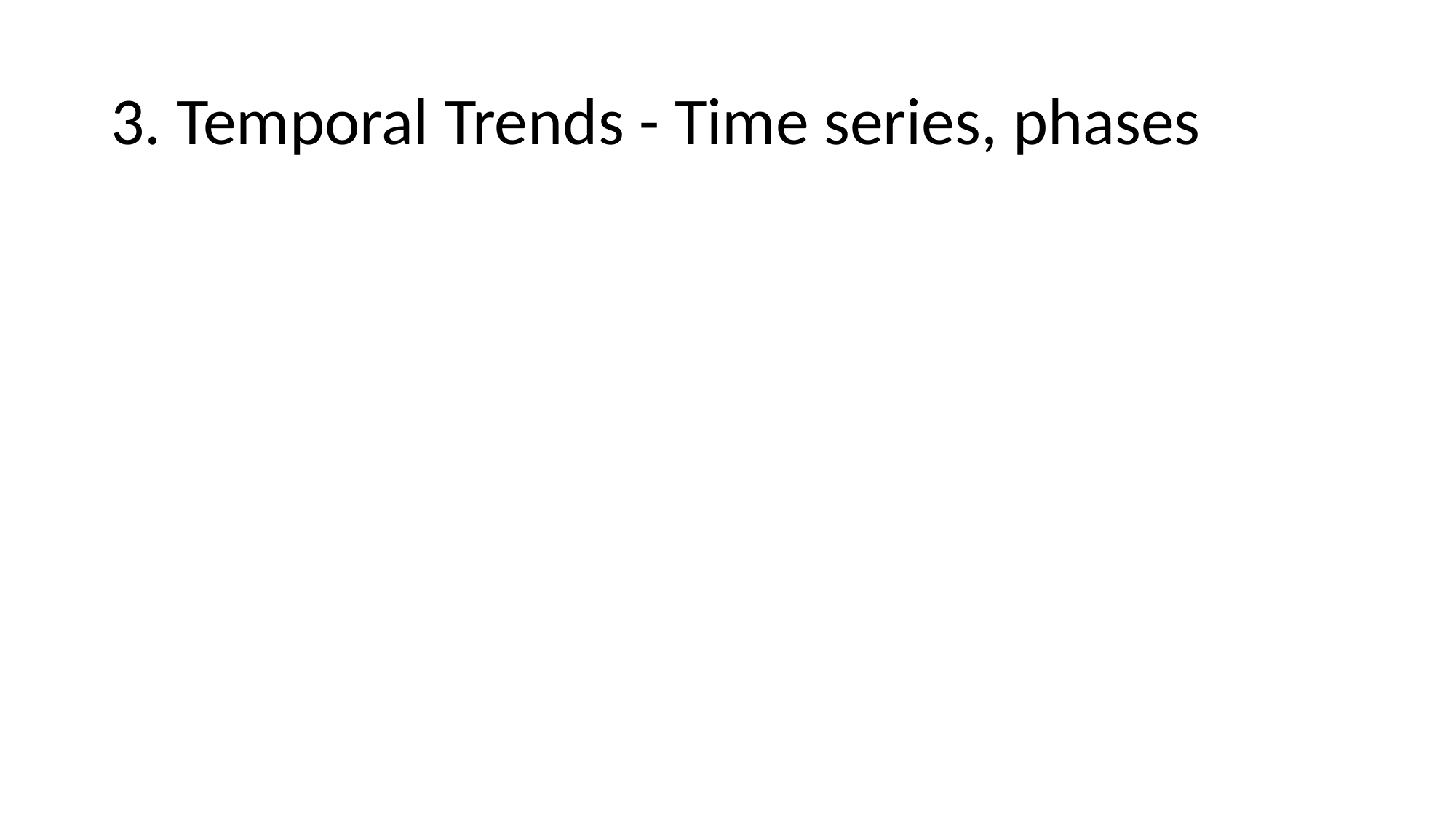

# 3. Temporal Trends - Time series, phases